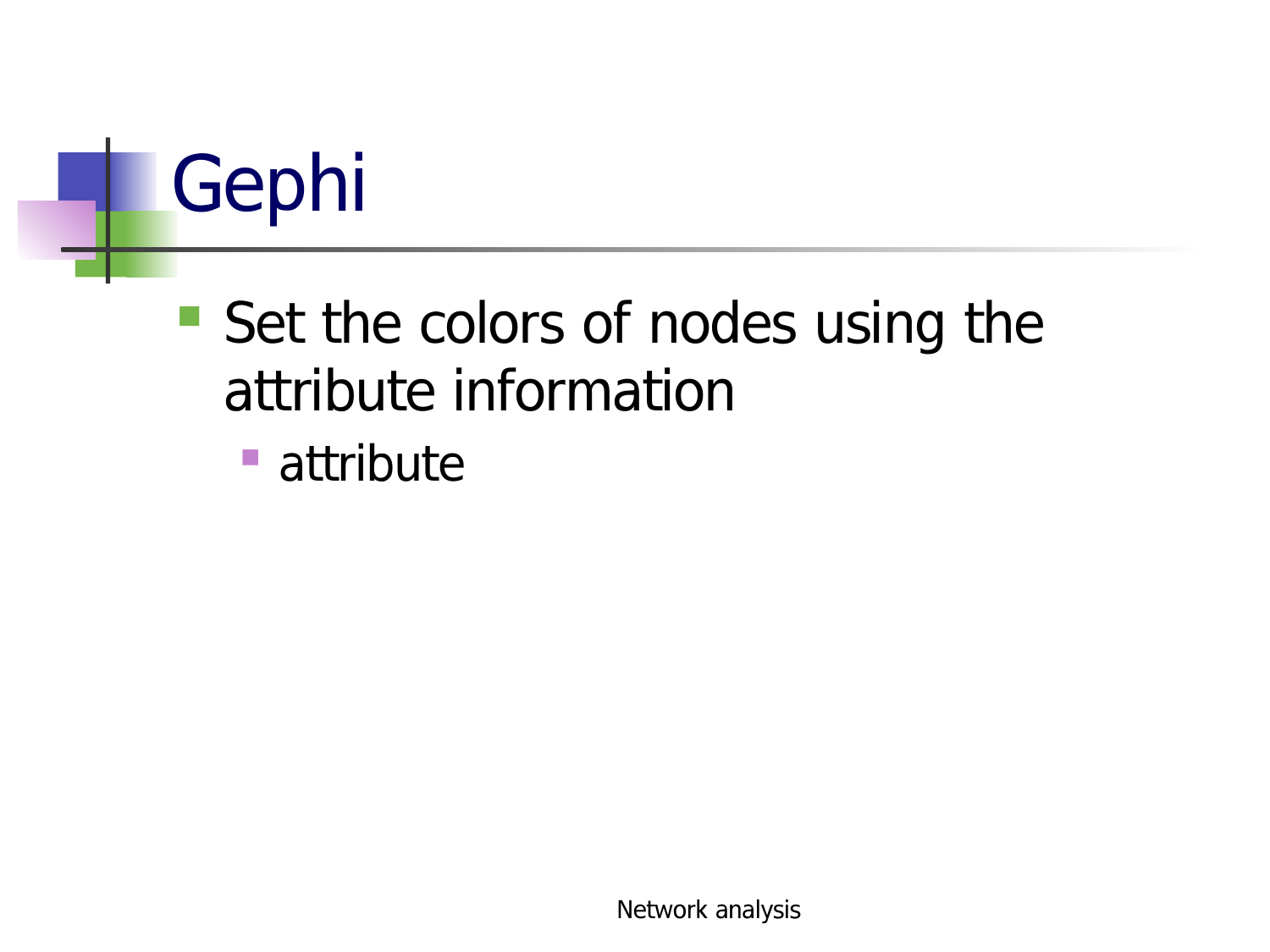

# Gephi
Set the colors of nodes using the attribute information
attribute
Network analysis